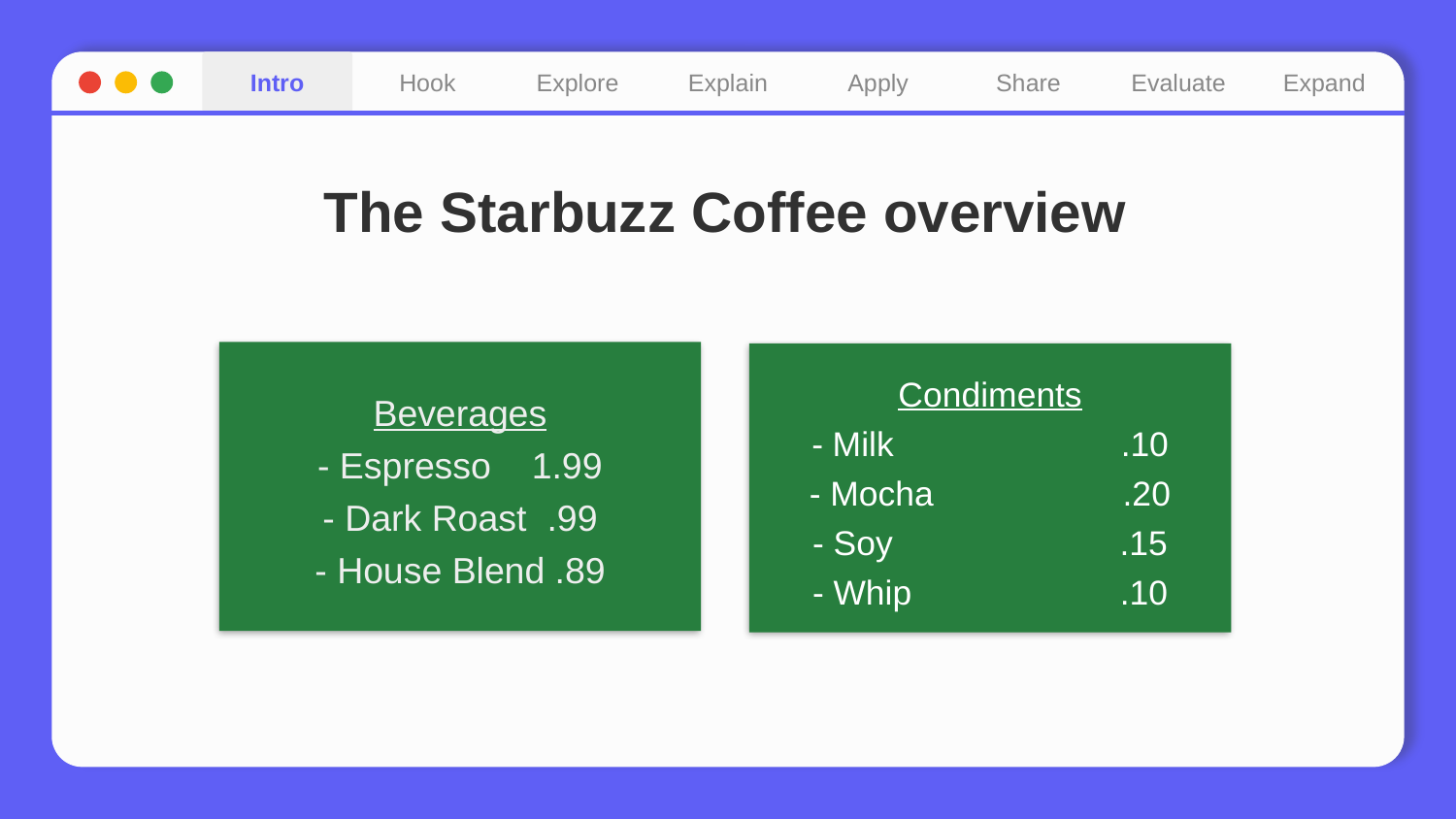

Intro
Hook
Explore
Explain
Apply
Share
Evaluate
Expand

# The Starbuzz Coffee overview
Beverages
- Espresso    1.99
- Dark Roast  .99
- House Blend .89
Condiments
- Milk                        .10
- Mocha                    .20
- Soy                        .15
- Whip                      .10